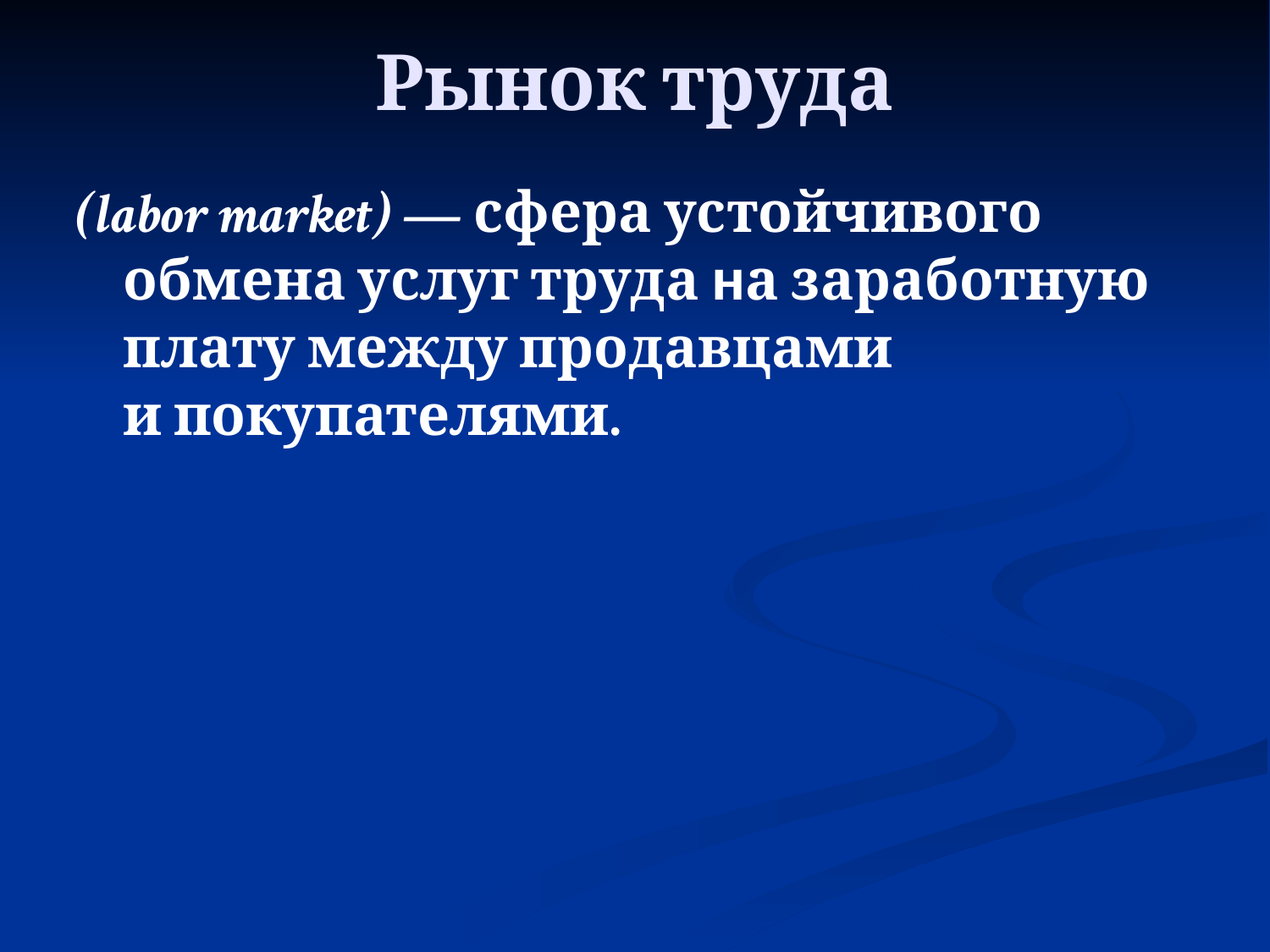

Рынок труда
(labor market) — сфера устойчивого обмена услуг труда на заработную плату между продавцами
и покупателями.